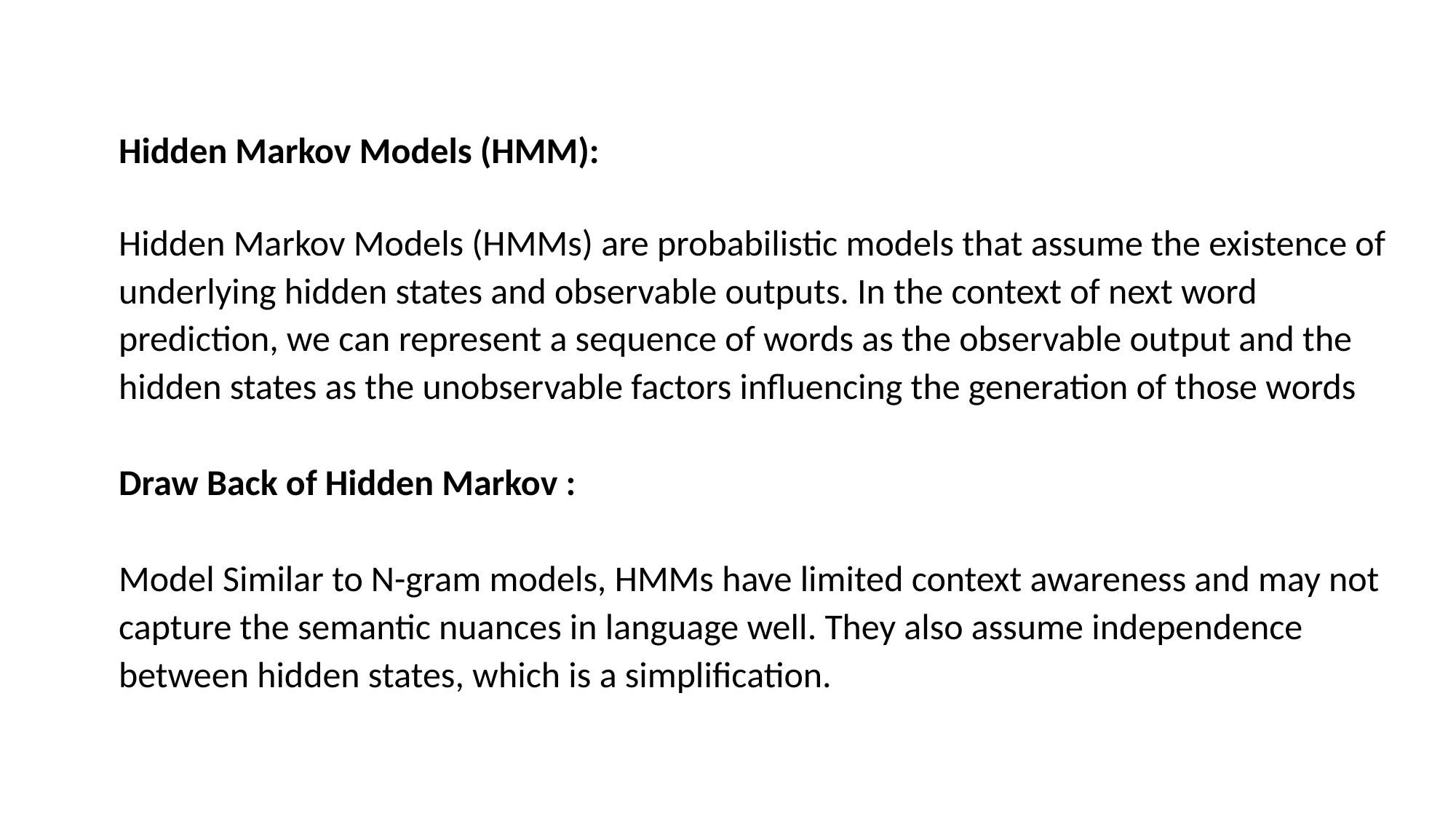

Hidden Markov Models (HMM):

Hidden Markov Models (HMMs) are probabilistic models that assume the existence of underlying hidden states and observable outputs. In the context of next word prediction, we can represent a sequence of words as the observable output and the hidden states as the unobservable factors influencing the generation of those words

Draw Back of Hidden Markov :
Model Similar to N-gram models, HMMs have limited context awareness and may not capture the semantic nuances in language well. They also assume independence between hidden states, which is a simplification.